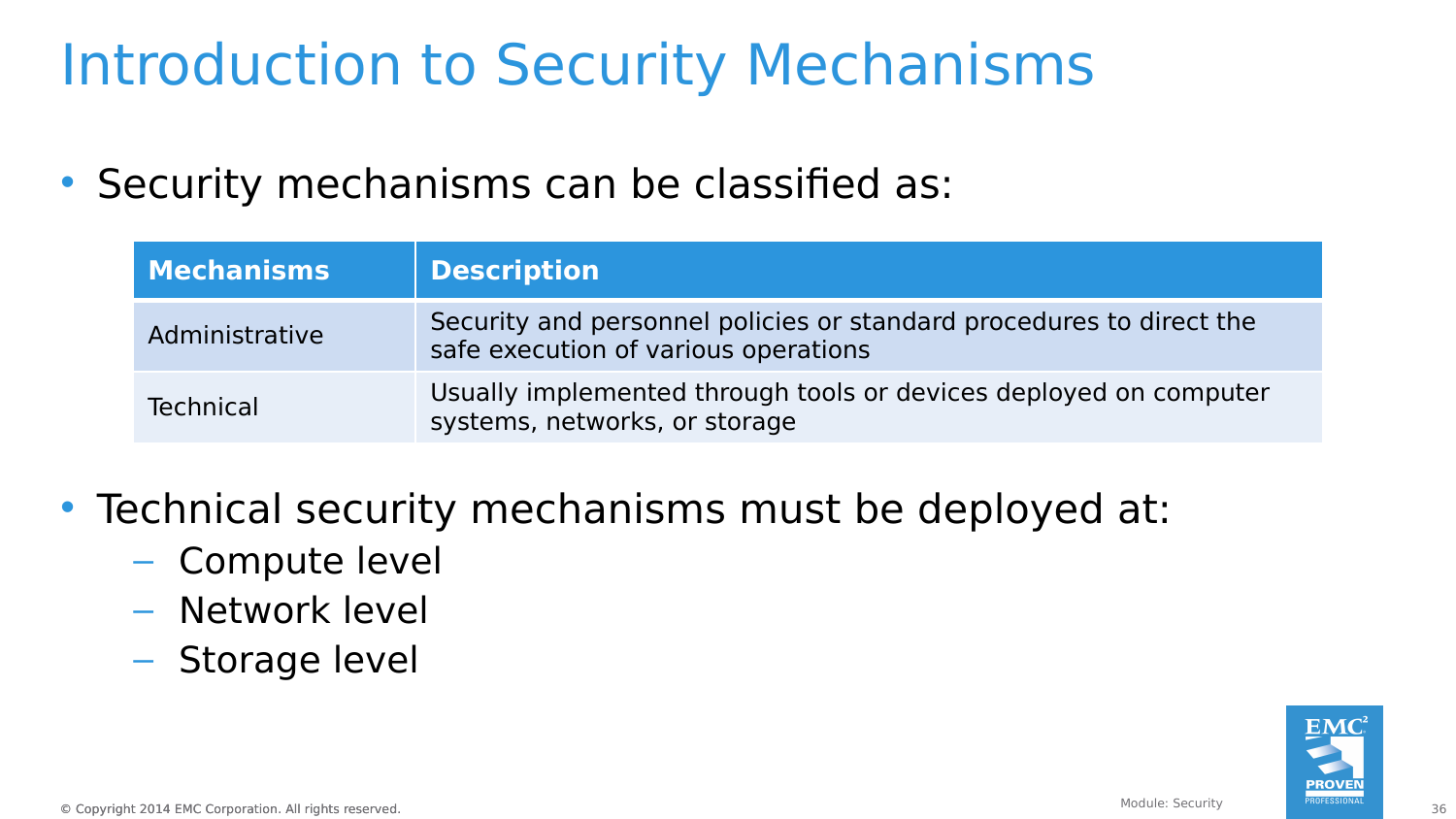

# Introduction to Security Mechanisms
Security mechanisms can be classified as:

Technical security mechanisms must be deployed at:
Compute level
Network level
Storage level
| Mechanisms | Description |
| --- | --- |
| Administrative | Security and personnel policies or standard procedures to direct the safe execution of various operations |
| Technical | Usually implemented through tools or devices deployed on computer systems, networks, or storage |
Module: Security